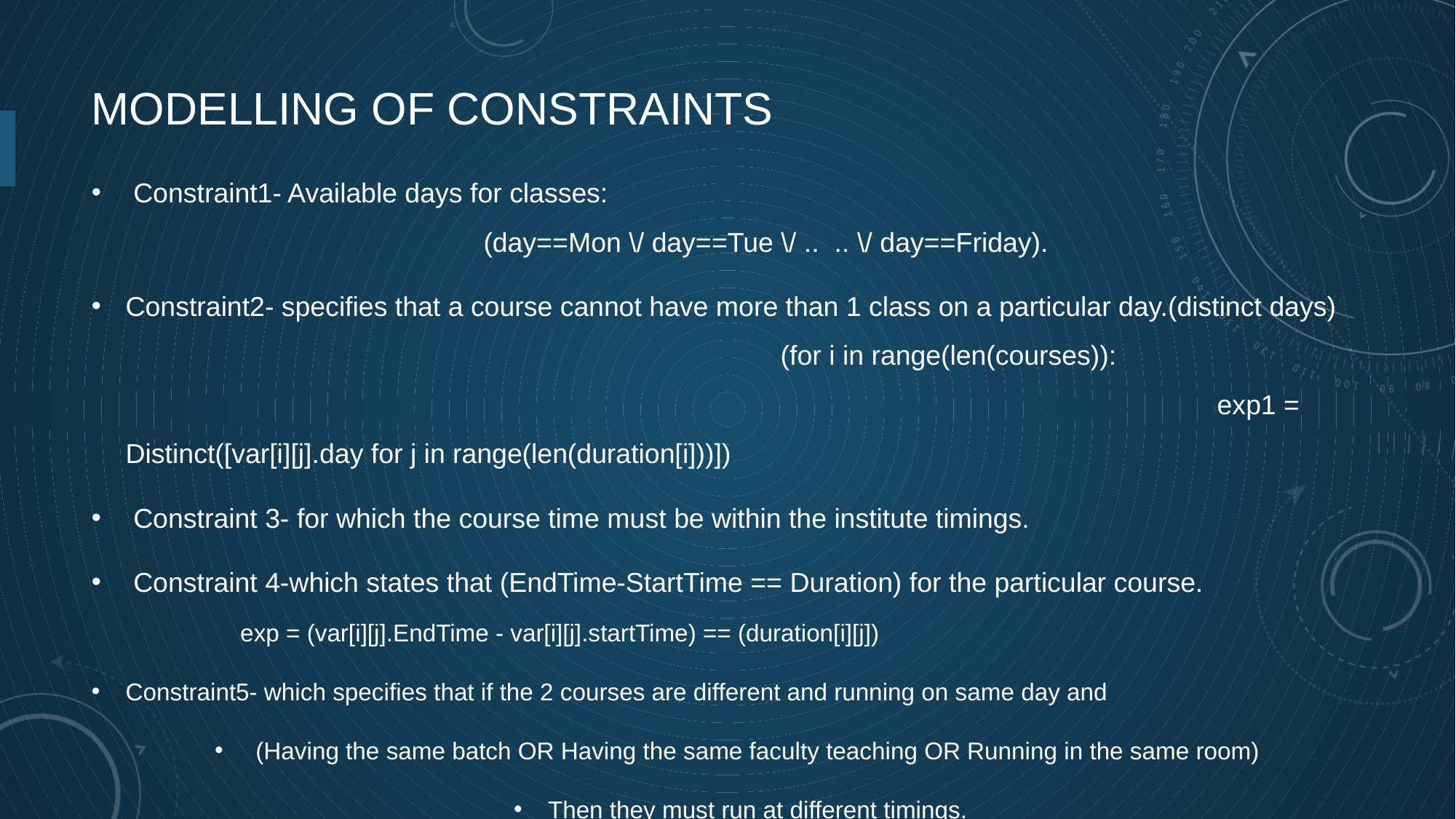

# Modelling of constraints
 Constraint1- Available days for classes:                                                                                                                                                      (day==Mon \/ day==Tue \/ ..  .. \/ day==Friday).
Constraint2- specifies that a course cannot have more than 1 class on a particular day.(distinct days)                                                                                         	(for i in range(len(courses)):                                                                                                                                                                      	exp1 = Distinct([var[i][j].day for j in range(len(duration[i]))])
 Constraint 3- for which the course time must be within the institute timings.
 Constraint 4-which states that (EndTime-StartTime == Duration) for the particular course.                                        exp = (var[i][j].EndTime - var[i][j].startTime) == (duration[i][j])
Constraint5- which specifies that if the 2 courses are different and running on same day and
 (Having the same batch OR Having the same faculty teaching OR Running in the same room)
Then they must run at different timings.